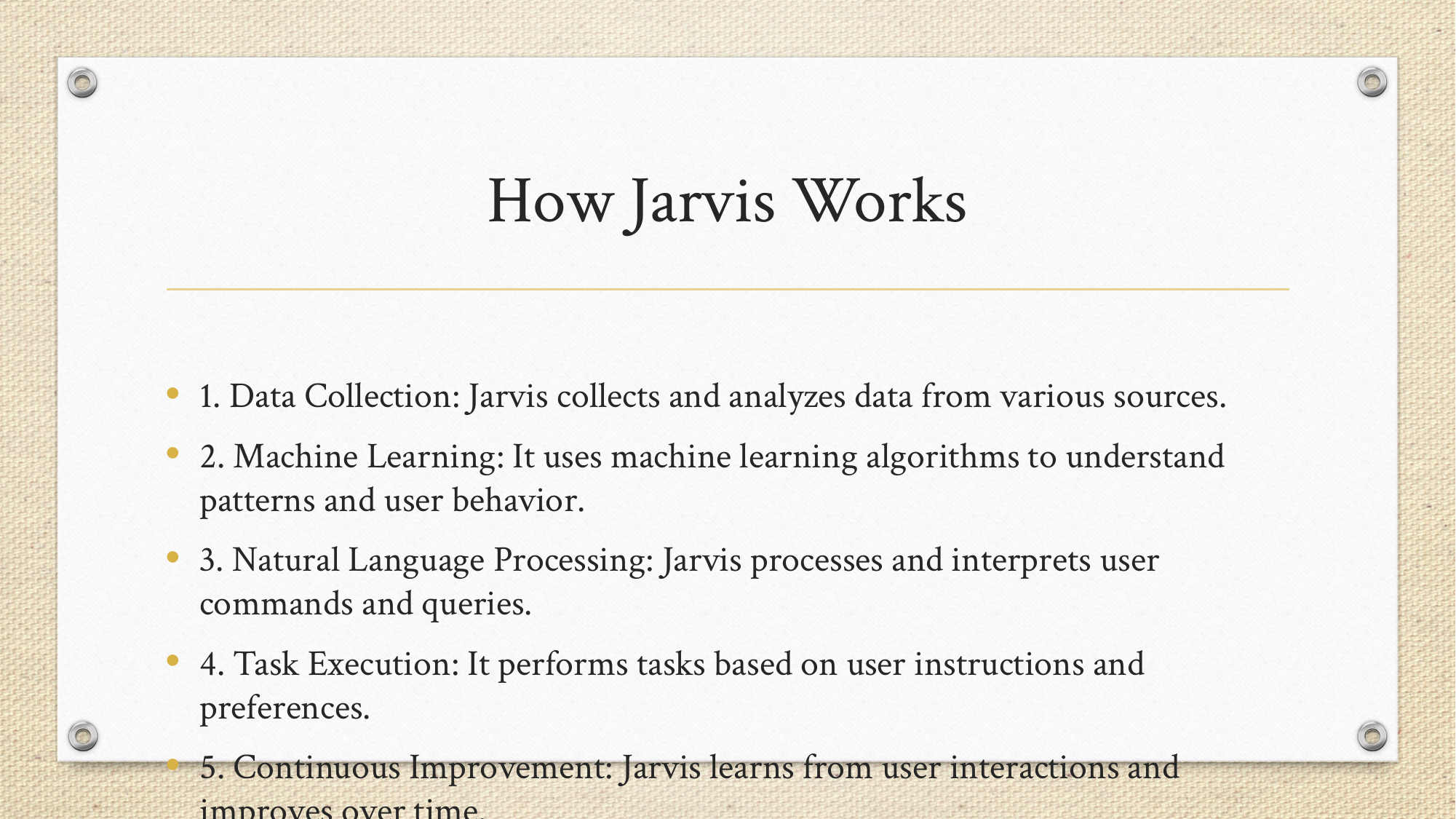

# How Jarvis Works

1. Data Collection: Jarvis collects and analyzes data from various sources.
2. Machine Learning: It uses machine learning algorithms to understand patterns and user behavior.
3. Natural Language Processing: Jarvis processes and interprets user commands and queries.
4. Task Execution: It performs tasks based on user instructions and preferences.
5. Continuous Improvement: Jarvis learns from user interactions and improves over time.